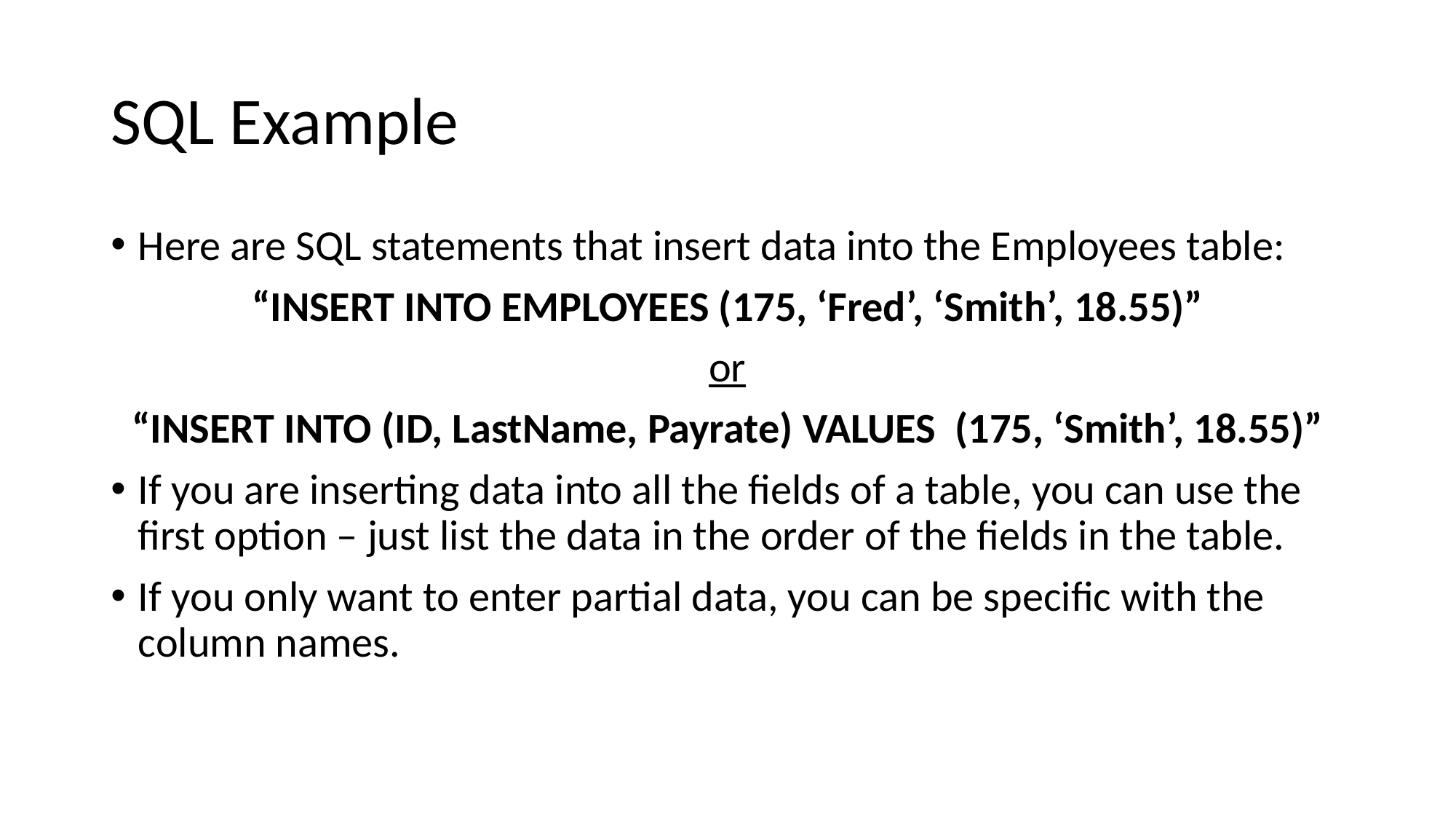

# SQL Example
Here are SQL statements that insert data into the Employees table:
“INSERT INTO EMPLOYEES (175, ‘Fred’, ‘Smith’, 18.55)”
or
“INSERT INTO (ID, LastName, Payrate) VALUES  (175, ‘Smith’, 18.55)”
If you are inserting data into all the fields of a table, you can use the first option – just list the data in the order of the fields in the table.
If you only want to enter partial data, you can be specific with the column names.